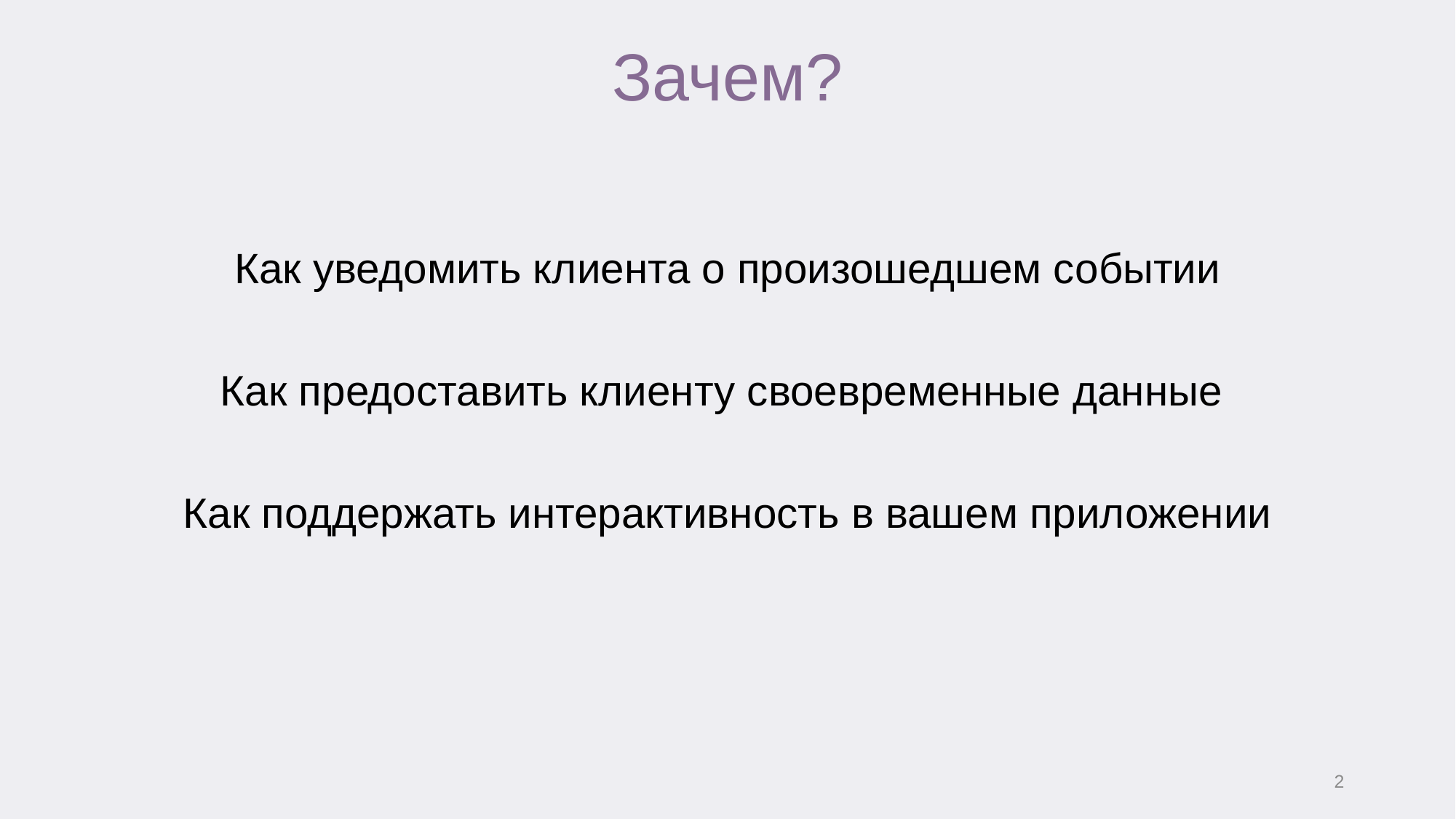

# Зачем?
Как уведомить клиента о произошедшем событии

Как предоставить клиенту своевременные данные

Как поддержать интерактивность в вашем приложении

2